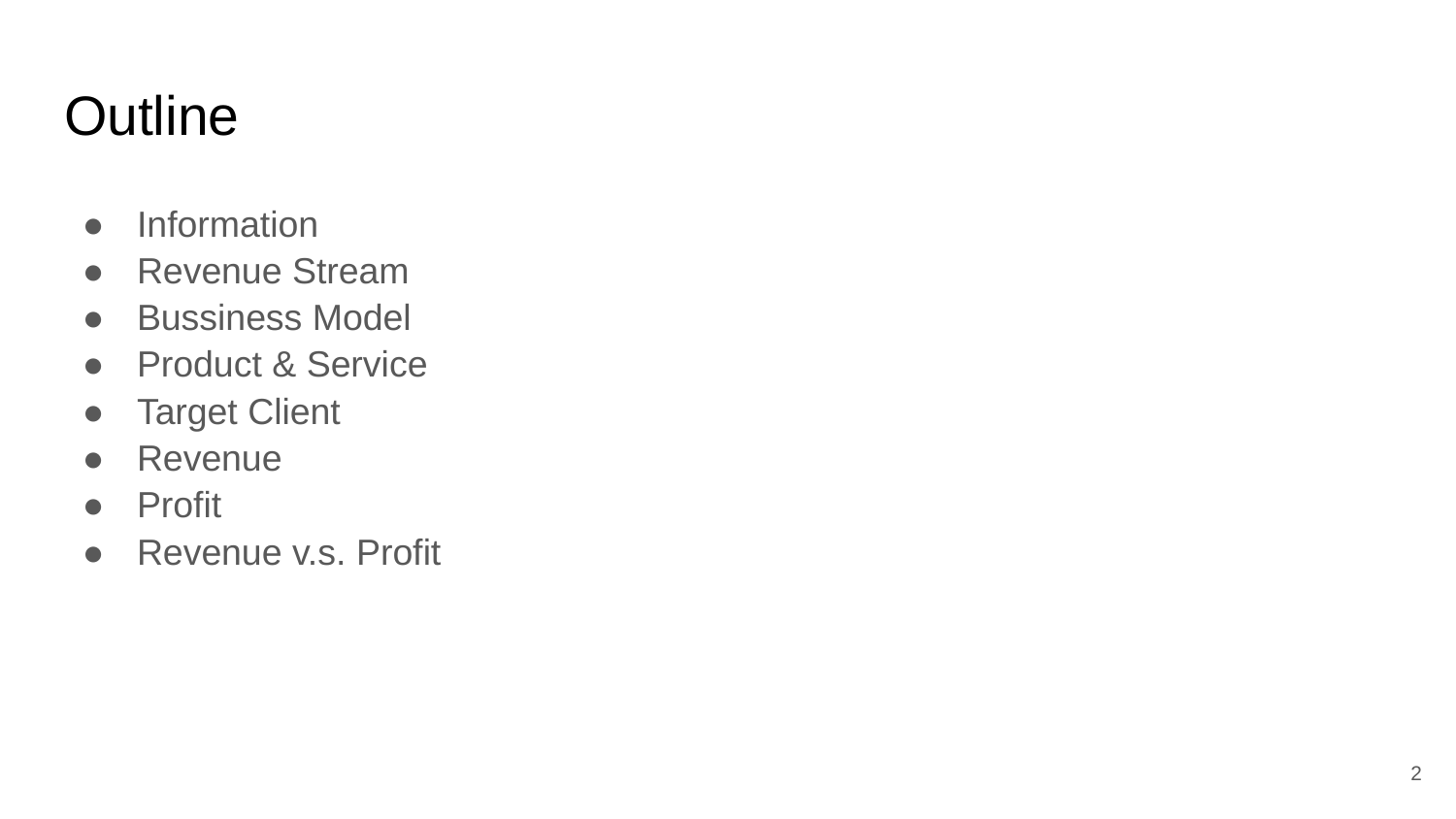

# Outline
Information
Revenue Stream
Bussiness Model
Product & Service
Target Client
Revenue
Profit
Revenue v.s. Profit
2